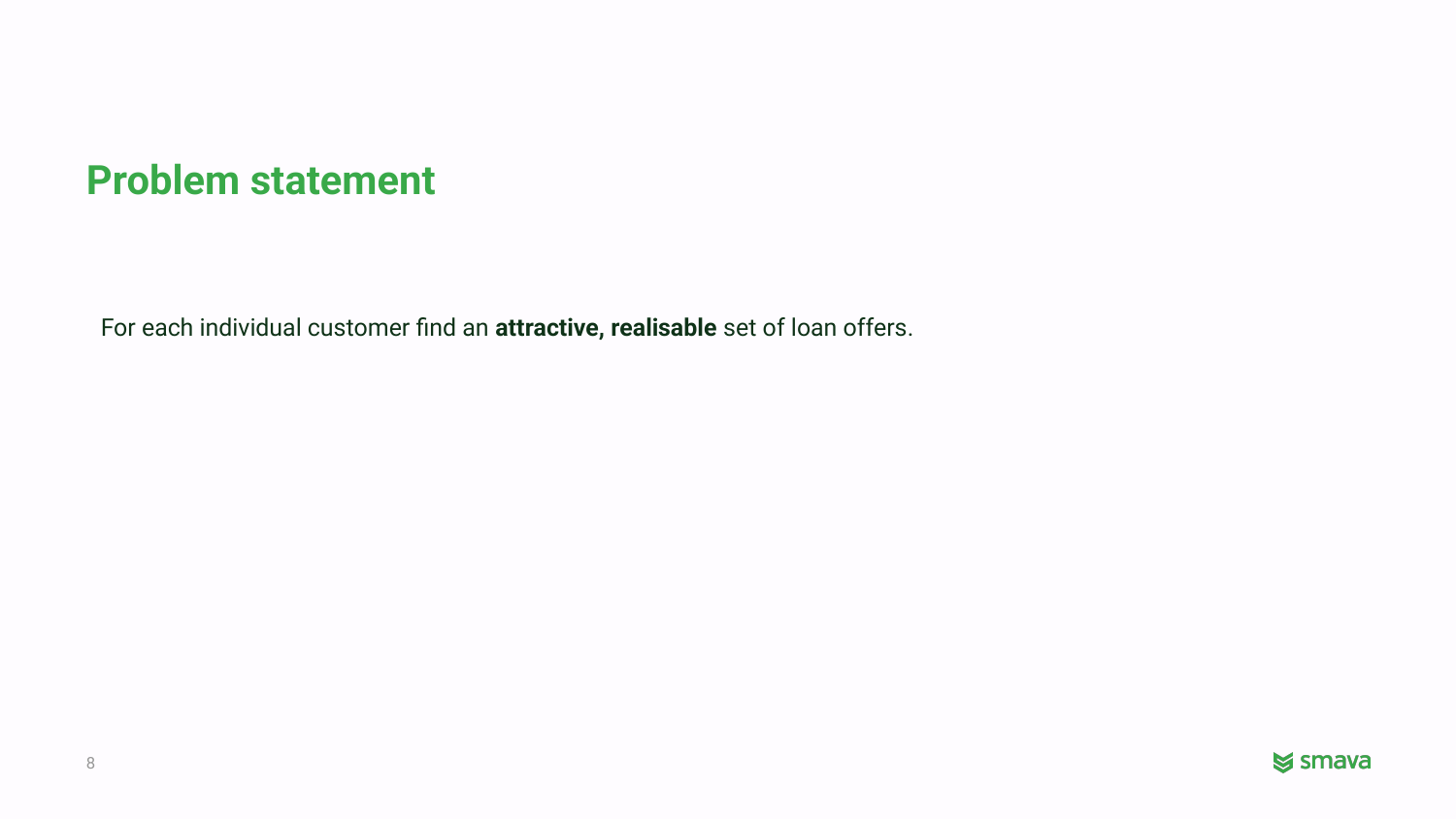

#
Problem statement
For each individual customer find an attractive, realisable set of loan offers.

8